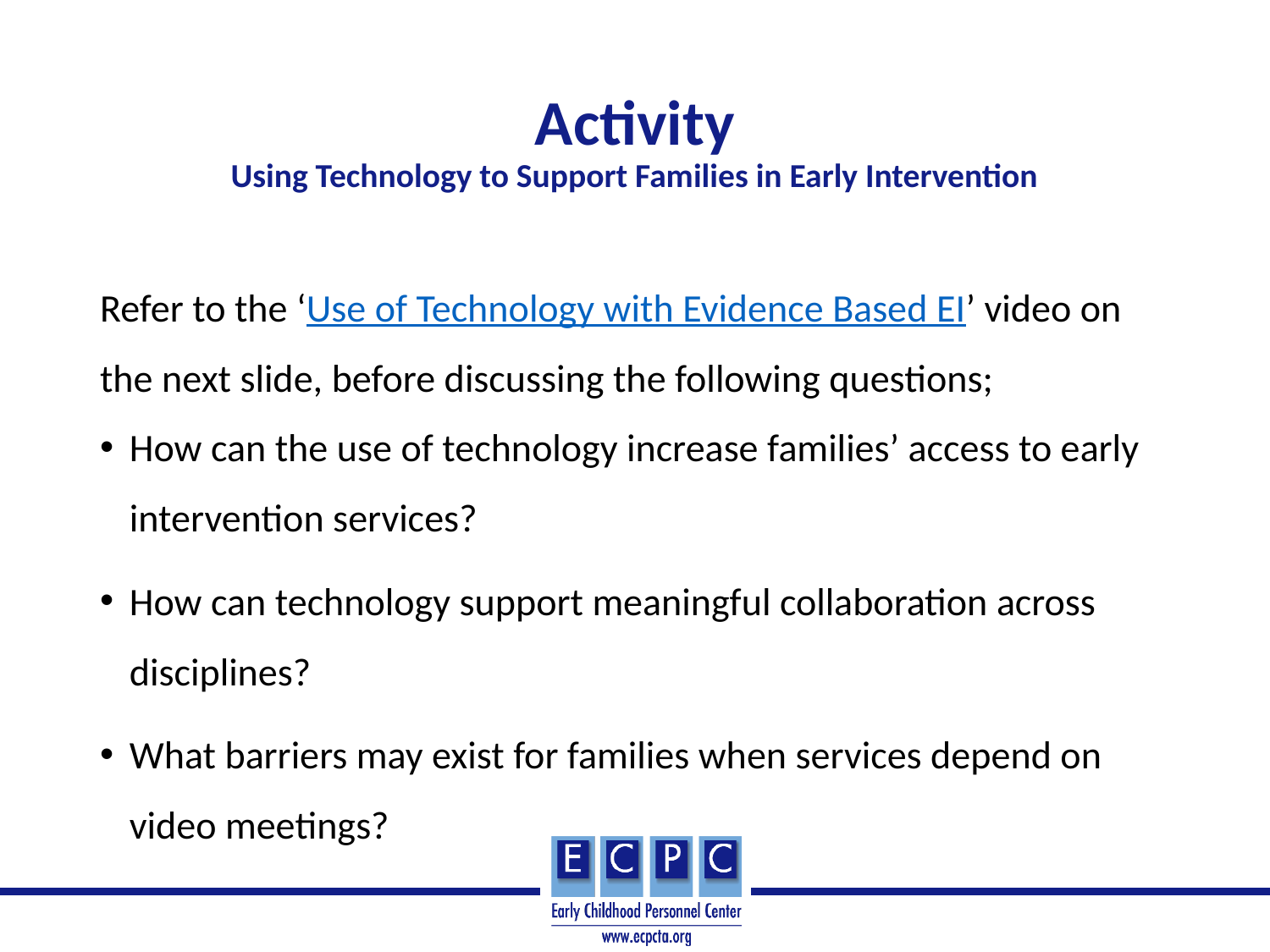

# Activity Using Technology to Support Families in Early Intervention
Refer to the ‘Use of Technology with Evidence Based EI’ video on the next slide, before discussing the following questions;
How can the use of technology increase families’ access to early intervention services?
How can technology support meaningful collaboration across disciplines?
What barriers may exist for families when services depend on video meetings?